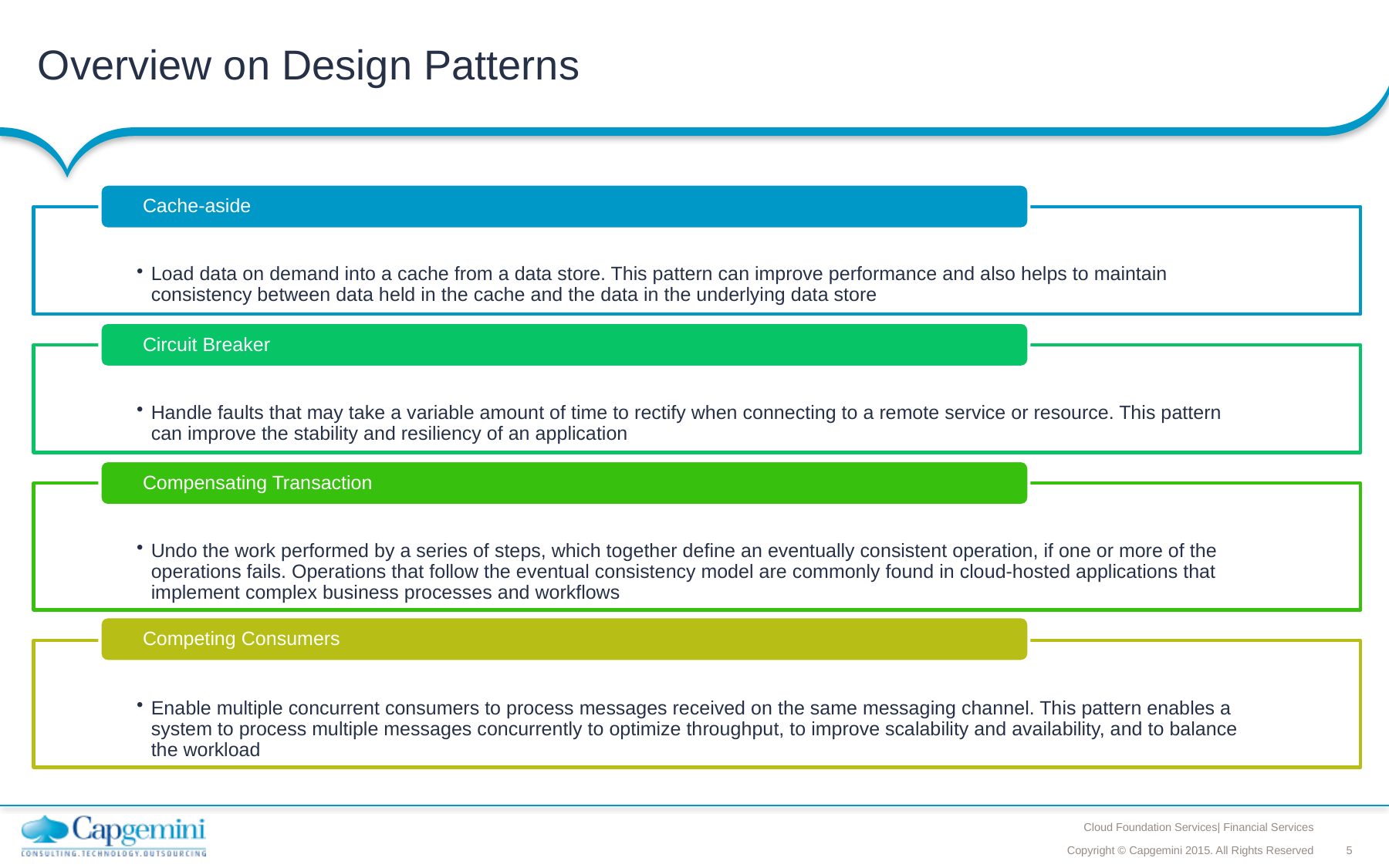

# Overview on Design Patterns

Load data on demand into a cache from a data store. This pattern can improve performance and also helps to maintain consistency between data held in the cache and the data in the underlying data store
 Cache-aside

Handle faults that may take a variable amount of time to rectify when connecting to a remote service or resource. This pattern can improve the stability and resiliency of an application
 Circuit Breaker

Undo the work performed by a series of steps, which together define an eventually consistent operation, if one or more of the operations fails. Operations that follow the eventual consistency model are commonly found in cloud-hosted applications that implement complex business processes and workflows
 Compensating Transaction

Enable multiple concurrent consumers to process messages received on the same messaging channel. This pattern enables a system to process multiple messages concurrently to optimize throughput, to improve scalability and availability, and to balance the workload
 Competing Consumers